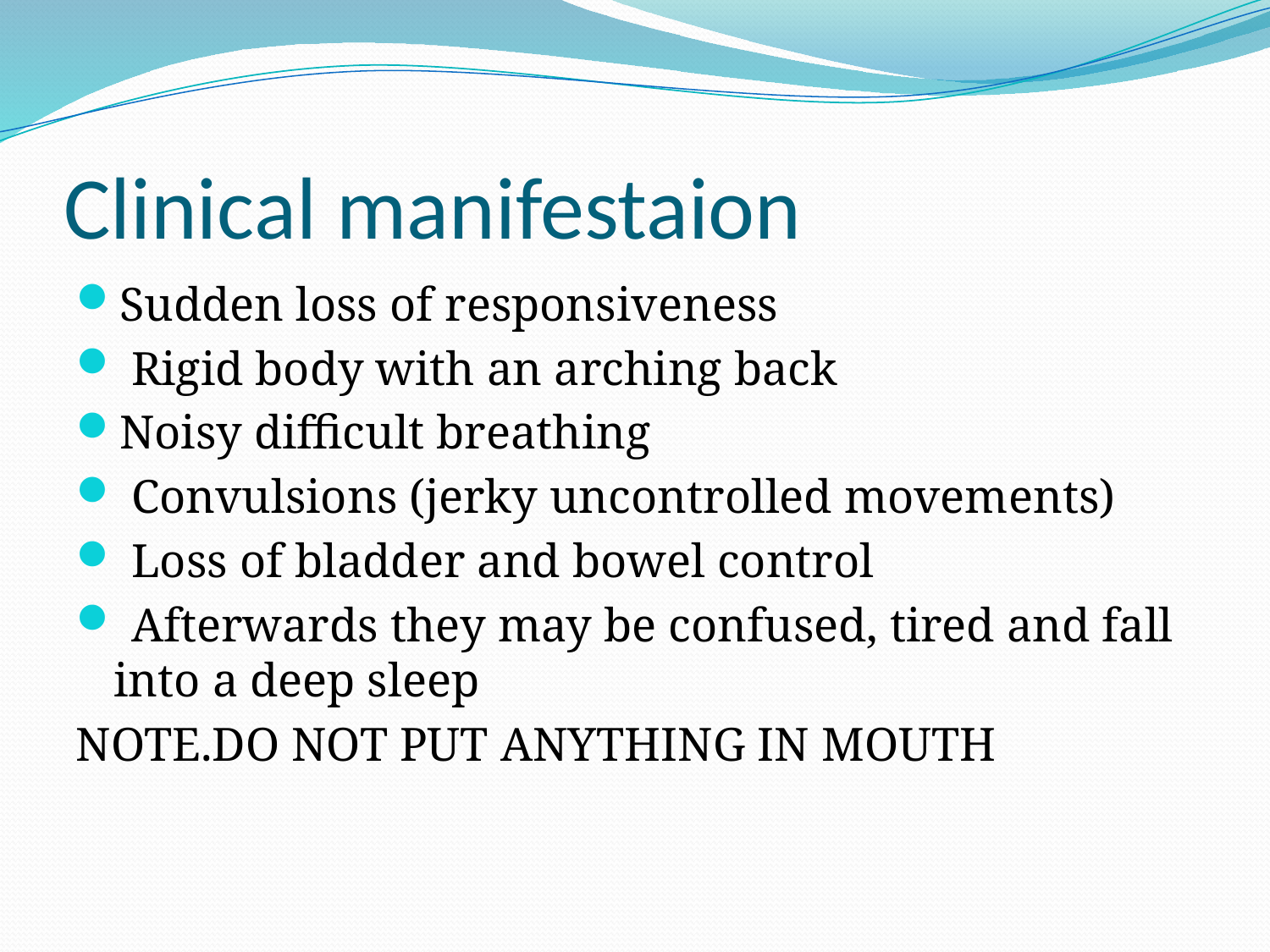

# Clinical manifestaion
Sudden loss of responsiveness
 Rigid body with an arching back
Noisy difficult breathing
 Convulsions (jerky uncontrolled movements)
 Loss of bladder and bowel control
 Afterwards they may be confused, tired and fall into a deep sleep
NOTE.DO NOT PUT ANYTHING IN MOUTH